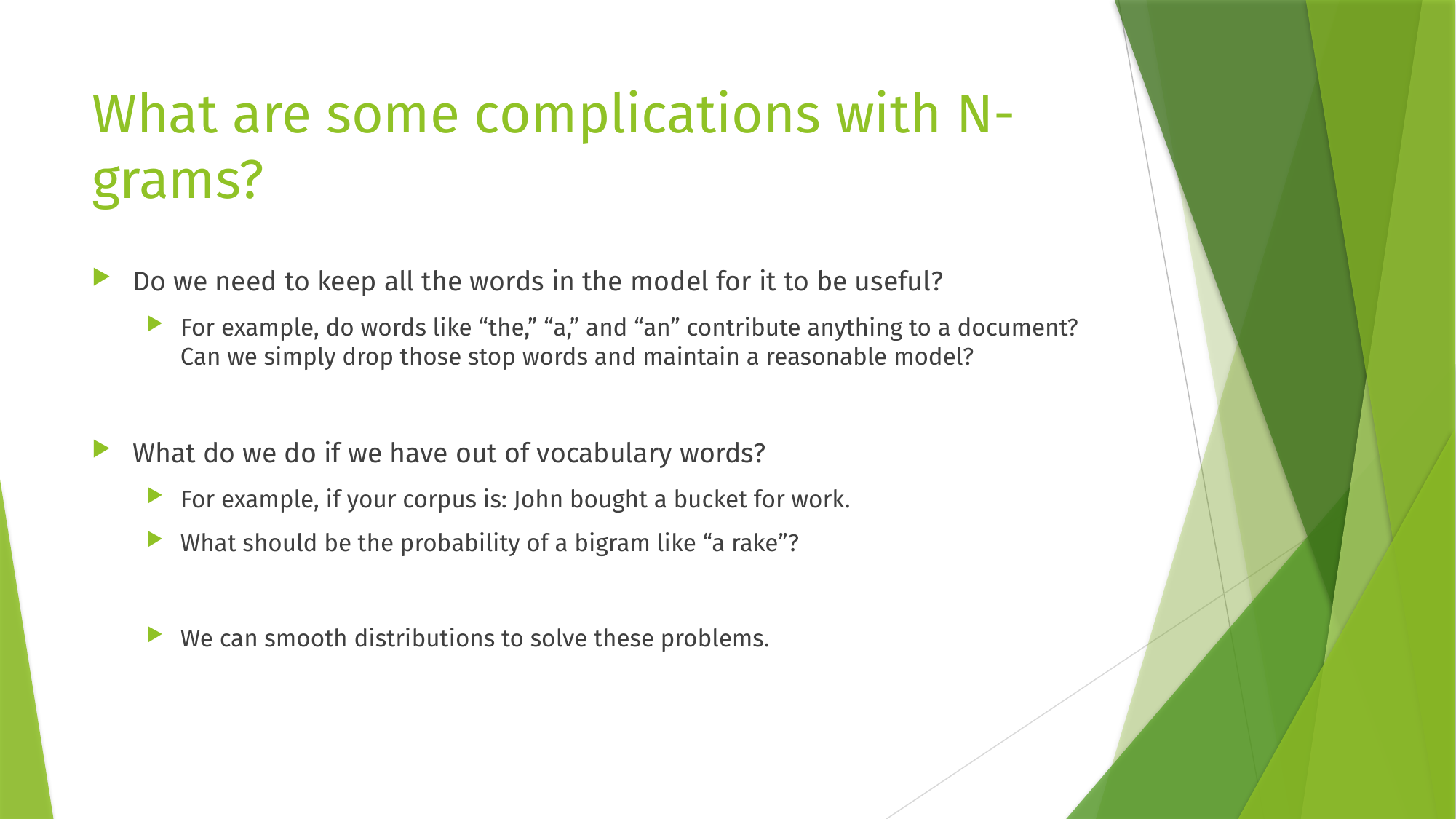

# What are some complications with N-grams?
Do we need to keep all the words in the model for it to be useful?
For example, do words like “the,” “a,” and “an” contribute anything to a document? Can we simply drop those stop words and maintain a reasonable model?

What do we do if we have out of vocabulary words?
For example, if your corpus is: John bought a bucket for work.
What should be the probability of a bigram like “a rake”?

We can smooth distributions to solve these problems.